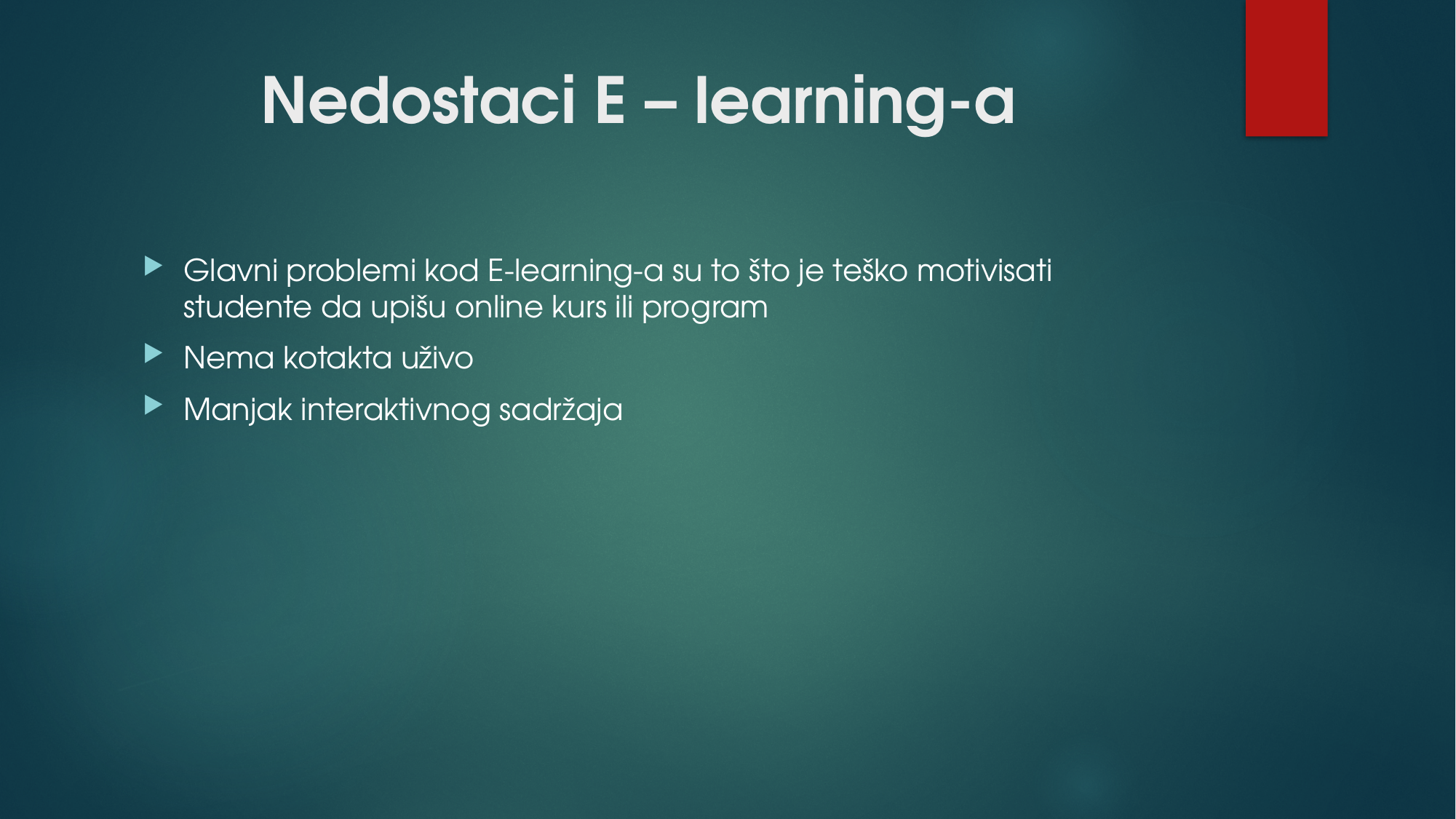

# Nedostaci E – learning-a
Glavni problemi kod E-learning-a su to što je teško motivisati studente da upišu online kurs ili program
Nema kotakta uživo
Manjak interaktivnog sadržaja